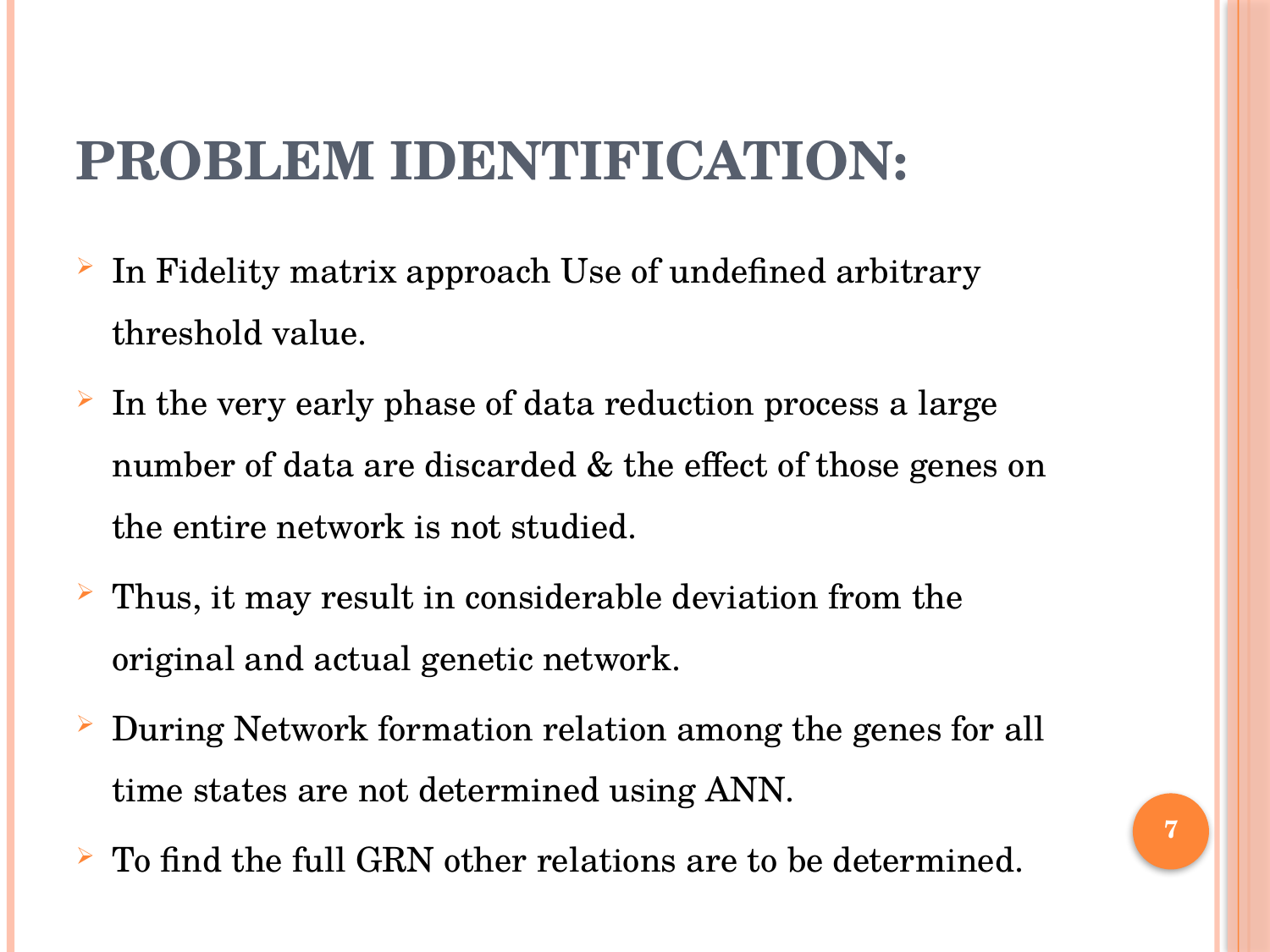

# Problem identification:
In Fidelity matrix approach Use of undefined arbitrary threshold value.
In the very early phase of data reduction process a large number of data are discarded & the effect of those genes on the entire network is not studied.
Thus, it may result in considerable deviation from the original and actual genetic network.
During Network formation relation among the genes for all time states are not determined using ANN.
To find the full GRN other relations are to be determined.
7